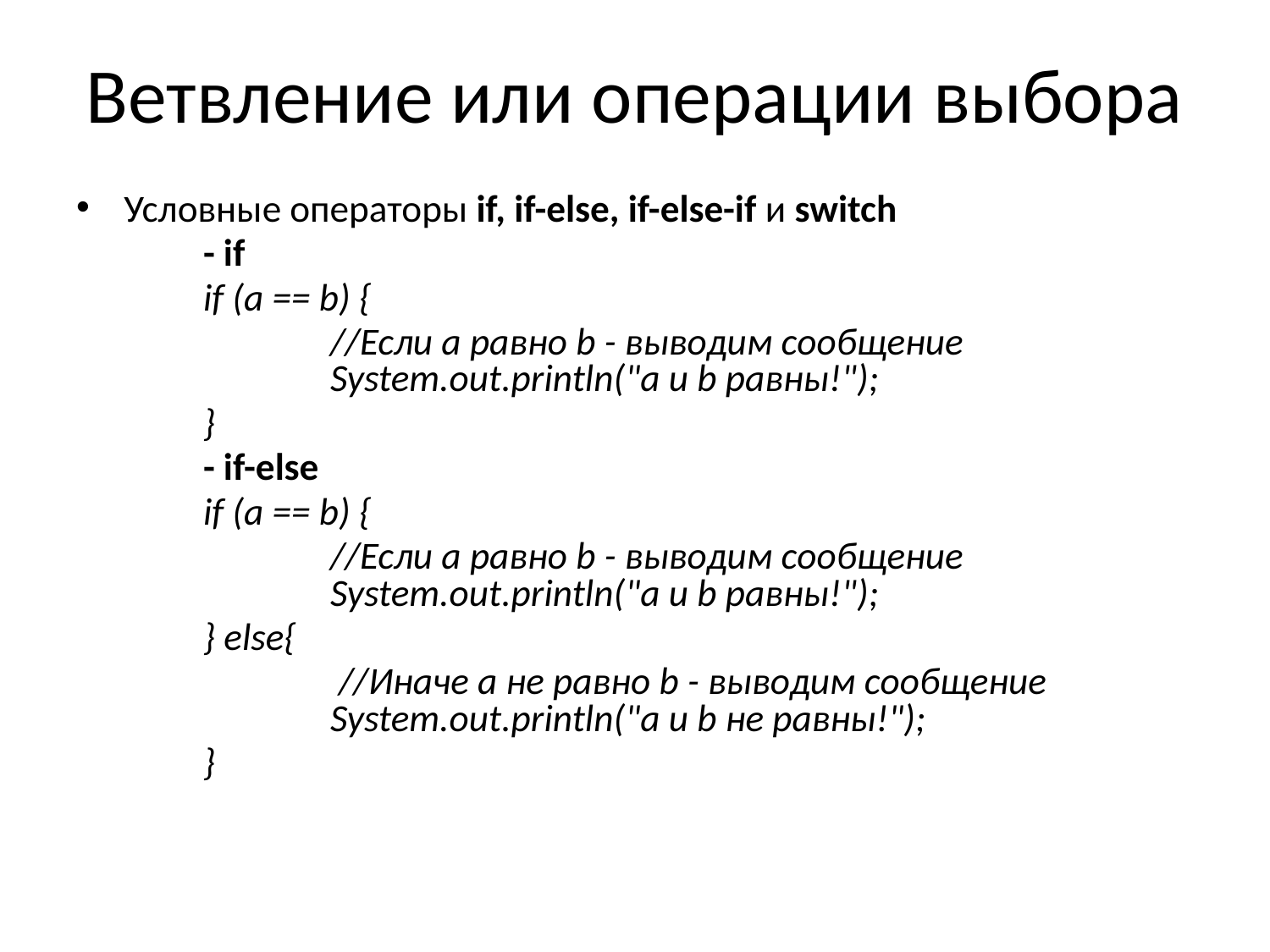

# Ветвление или операции выбора
Условные операторы if, if-else, if-else-if и switch
	- if
	if (a == b) {
		//Если a равно b - выводим сообщение 			System.out.println("a и b равны!");
	}
	- if-else
	if (a == b) {
		//Если a равно b - выводим сообщение 			System.out.println("a и b равны!");
	} else{
		 //Иначе a не равно b - выводим сообщение 			System.out.println("a и b не равны!");
	}